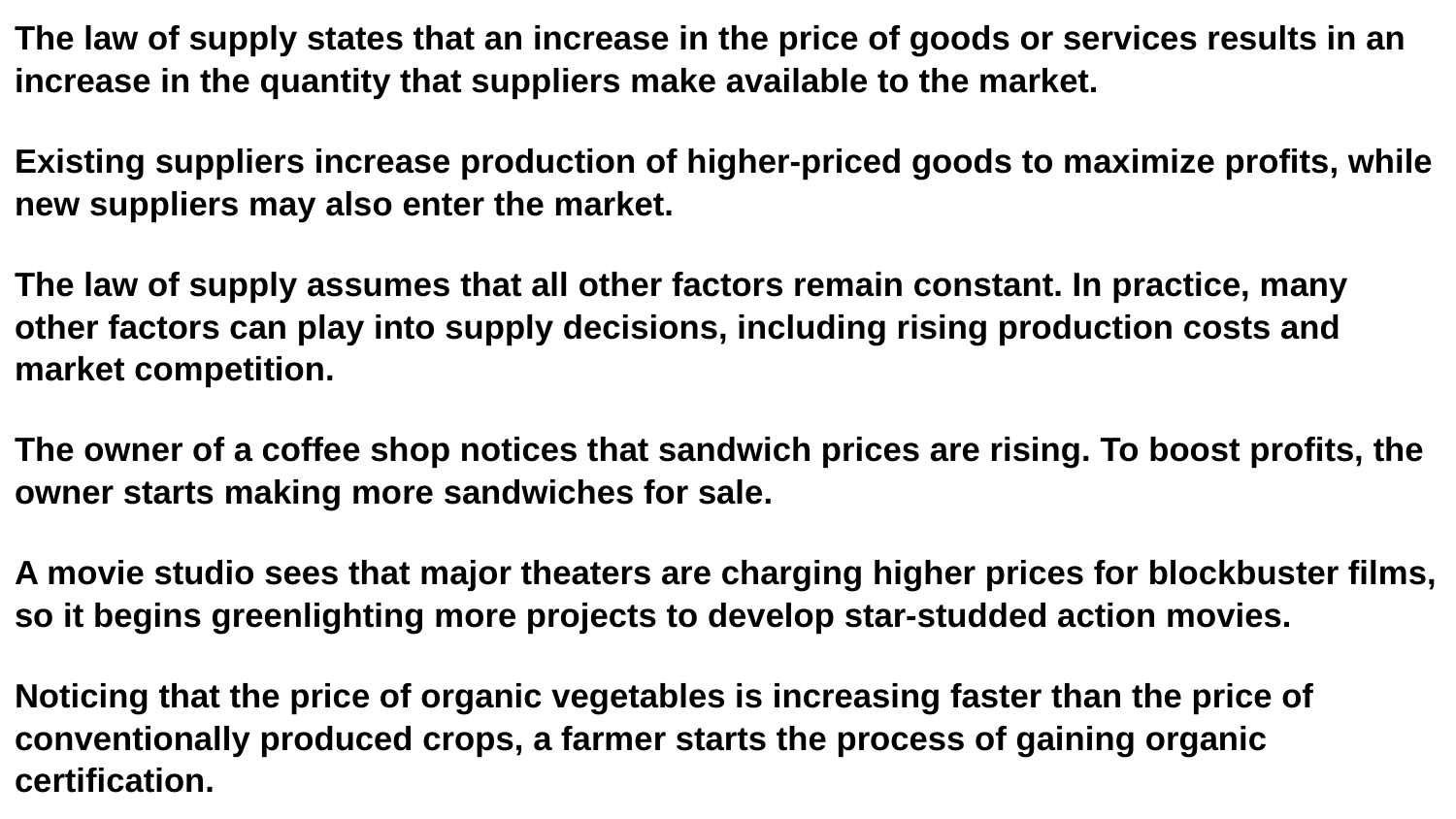

The law of supply states that an increase in the price of goods or services results in an increase in the quantity that suppliers make available to the market.
Existing suppliers increase production of higher-priced goods to maximize profits, while new suppliers may also enter the market.
The law of supply assumes that all other factors remain constant. In practice, many other factors can play into supply decisions, including rising production costs and market competition.
The owner of a coffee shop notices that sandwich prices are rising. To boost profits, the owner starts making more sandwiches for sale.
A movie studio sees that major theaters are charging higher prices for blockbuster films, so it begins greenlighting more projects to develop star-studded action movies.
Noticing that the price of organic vegetables is increasing faster than the price of conventionally produced crops, a farmer starts the process of gaining organic certification.